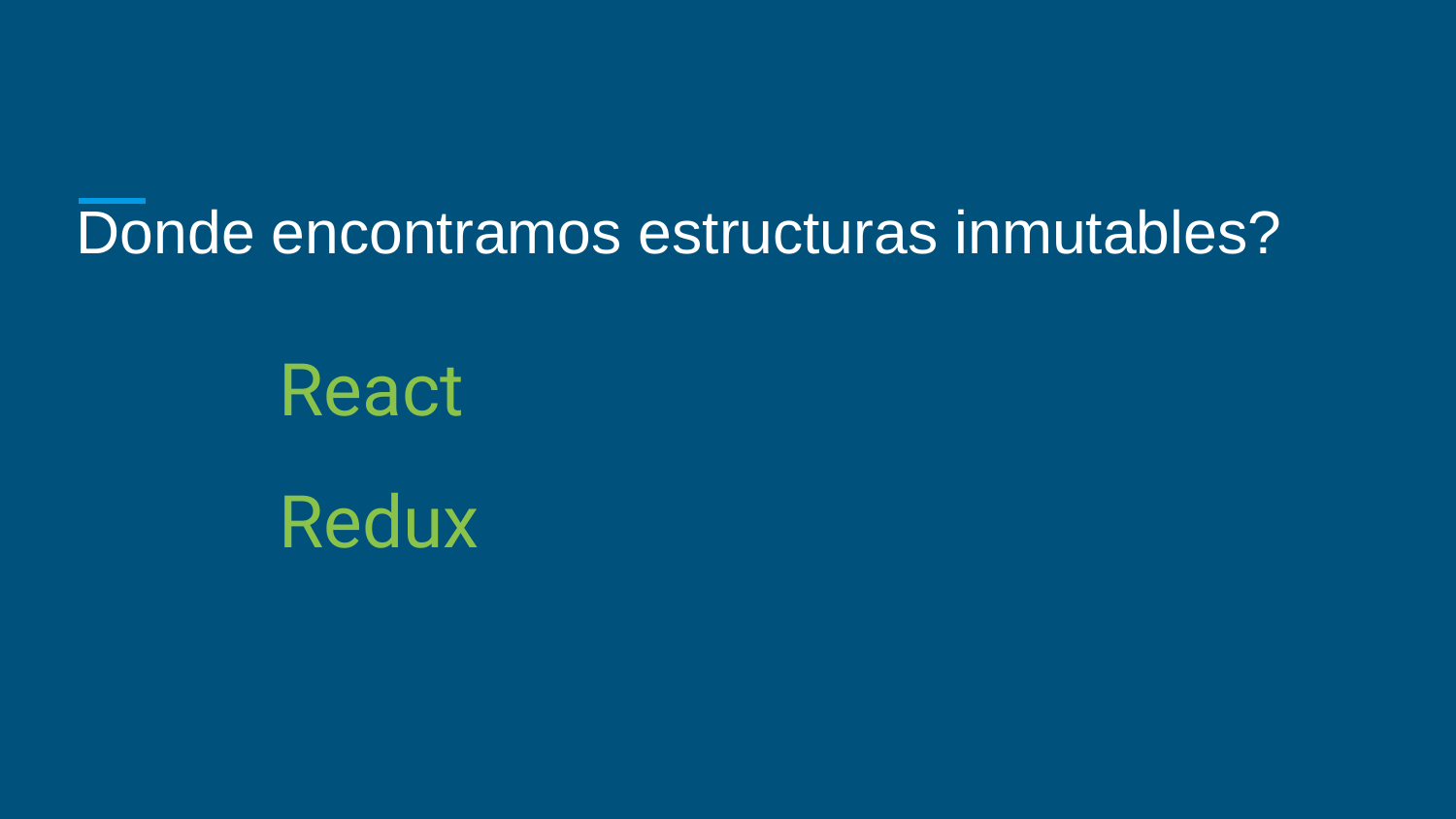

# Donde encontramos estructuras inmutables?
React
Redux